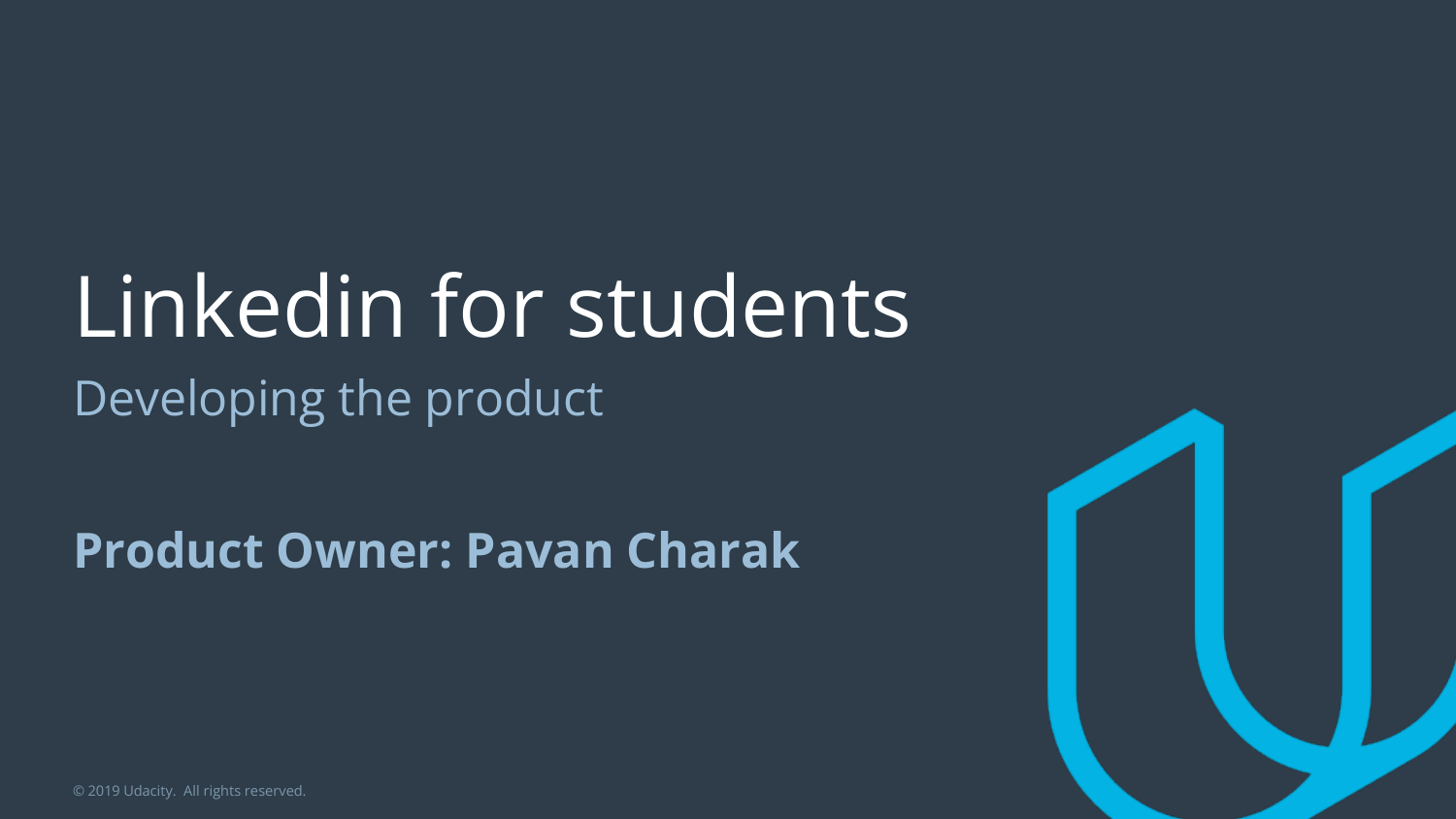

# Linkedin for students
Developing the product

Product Owner: Pavan Charak

© 2019 Udacity.  All rights reserved.